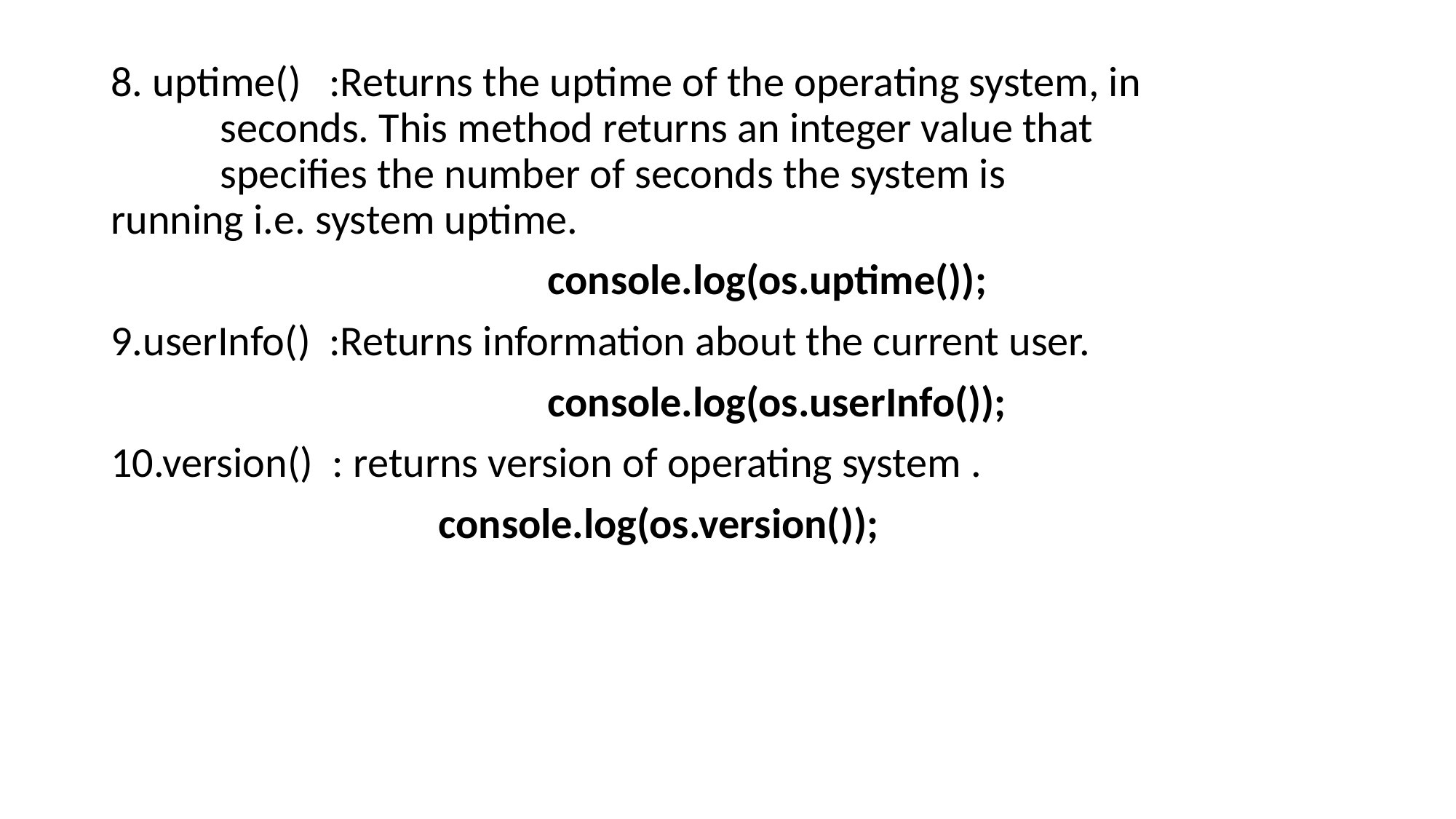

8. uptime()	:Returns the uptime of the operating system, in 			seconds. This method returns an integer value that 			specifies the number of seconds the system is 			running i.e. system uptime.
				console.log(os.uptime());
9.userInfo()	:Returns information about the current user.
				console.log(os.userInfo());
10.version()  : returns version of operating system .
			console.log(os.version());